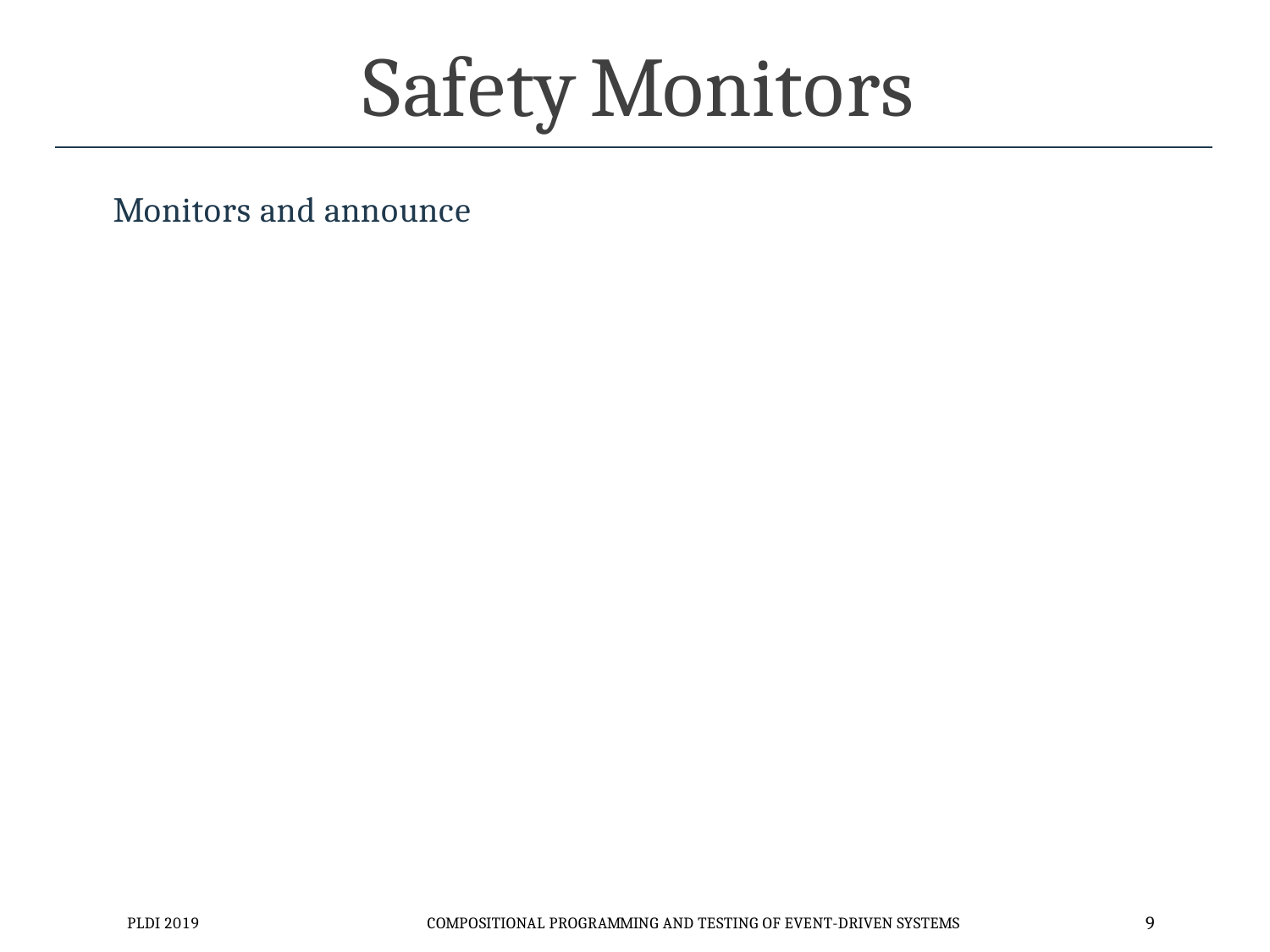

# Safety Monitors
Monitors and announce
PLDI 2019
Compositional Programming and Testing of Event-Driven Systems
9